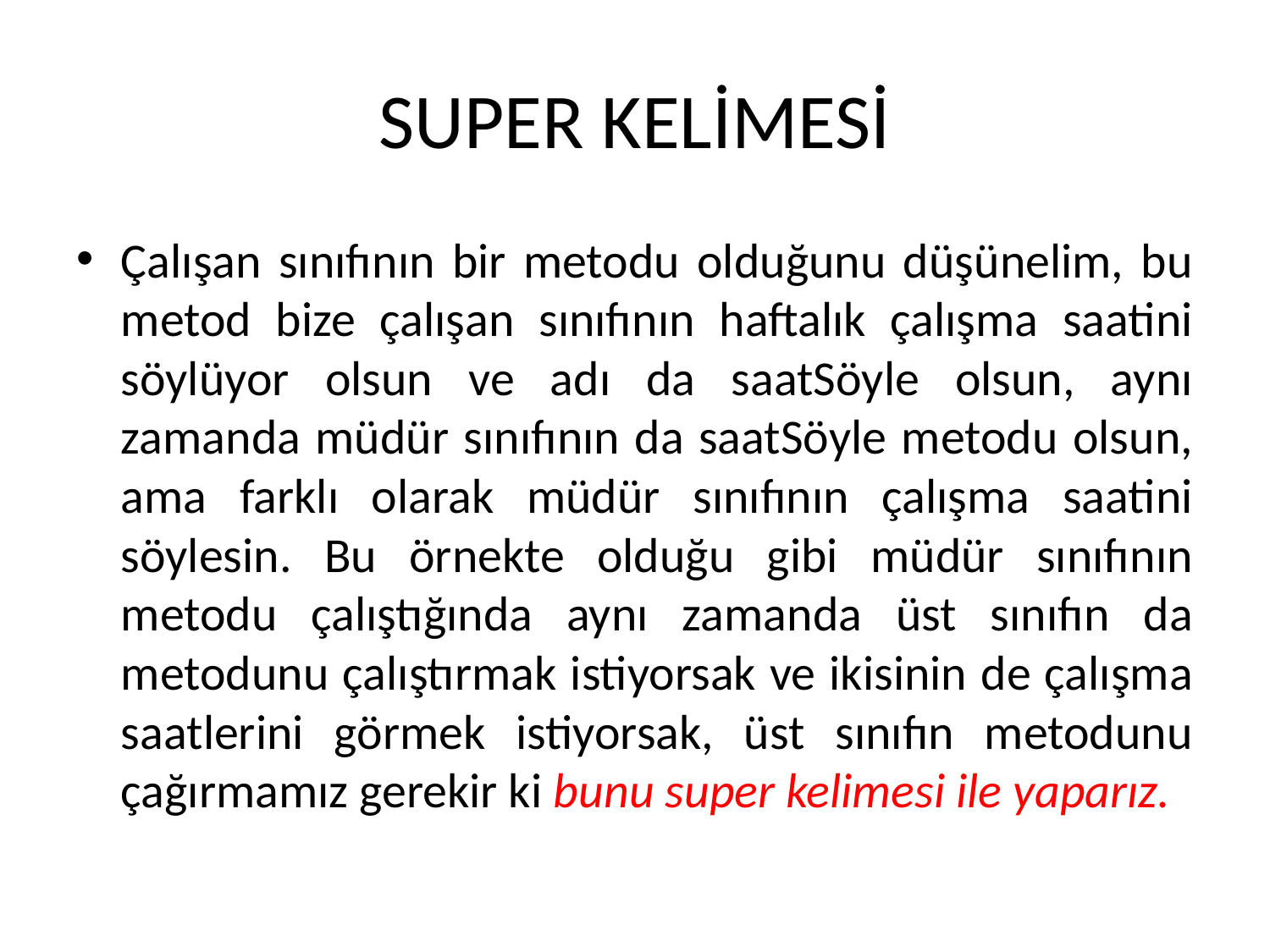

# SUPER KELİMESİ
Çalışan sınıfının bir metodu olduğunu düşünelim, bu metod bize çalışan sınıfının haftalık çalışma saatini söylüyor olsun ve adı da saatSöyle olsun, aynı zamanda müdür sınıfının da saatSöyle metodu olsun, ama farklı olarak müdür sınıfının çalışma saatini söylesin. Bu örnekte olduğu gibi müdür sınıfının metodu çalıştığında aynı zamanda üst sınıfın da metodunu çalıştırmak istiyorsak ve ikisinin de çalışma saatlerini görmek istiyorsak, üst sınıfın metodunu çağırmamız gerekir ki bunu super kelimesi ile yaparız.